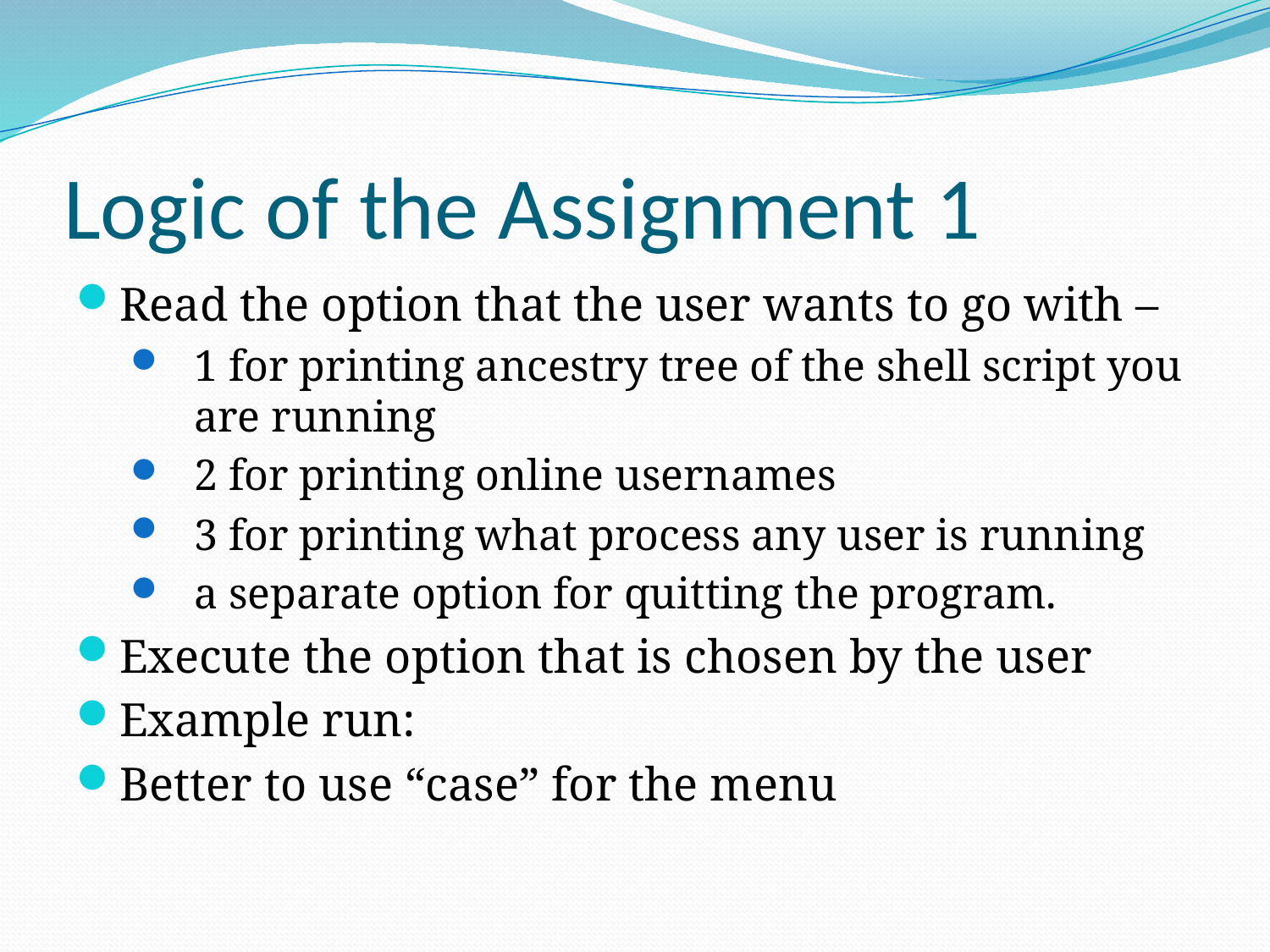

# Logic of the Assignment 1
Read the option that the user wants to go with –
1 for printing ancestry tree of the shell script you are running
2 for printing online usernames
3 for printing what process any user is running
a separate option for quitting the program.
Execute the option that is chosen by the user
Example run:
Better to use “case” for the menu